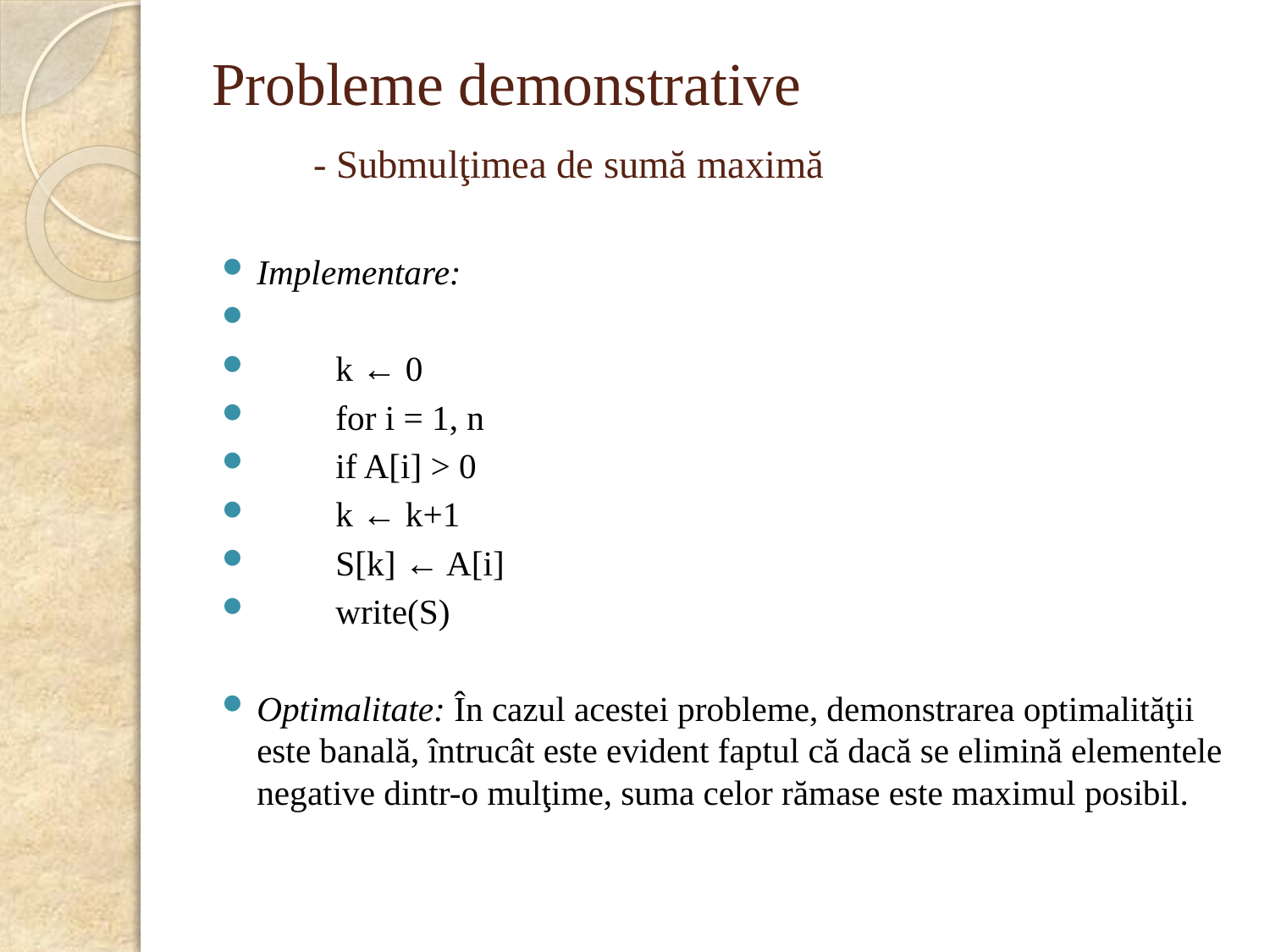

# Probleme demonstrative - Submulţimea de sumă maximă
Implementare:

	k ← 0
	for i = 1, n
		if A[i] > 0
			k ← k+1
			S[k] ← A[i]
	write(S)

	Optimalitate: În cazul acestei probleme, demonstrarea optimalităţii este banală, întrucât este evident faptul că dacă se elimină elementele negative dintr-o mulţime, suma celor rămase este maximul posibil.